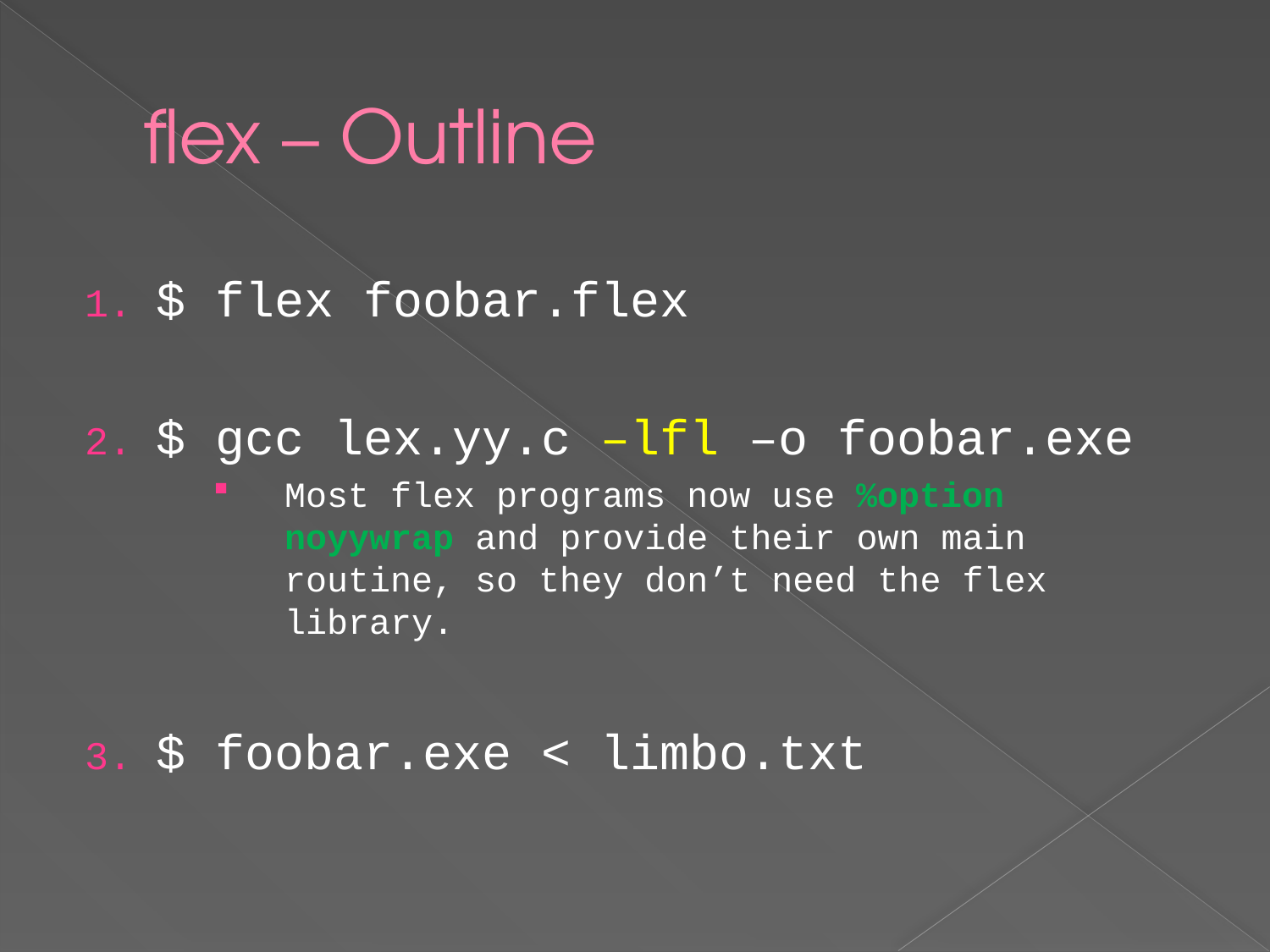

# flex – Outline
$ flex foobar.flex

$ gcc lex.yy.c –lfl –o foobar.exe
Most flex programs now use %option noyywrap and provide their own main routine, so they don’t need the flex library.

$ foobar.exe < limbo.txt